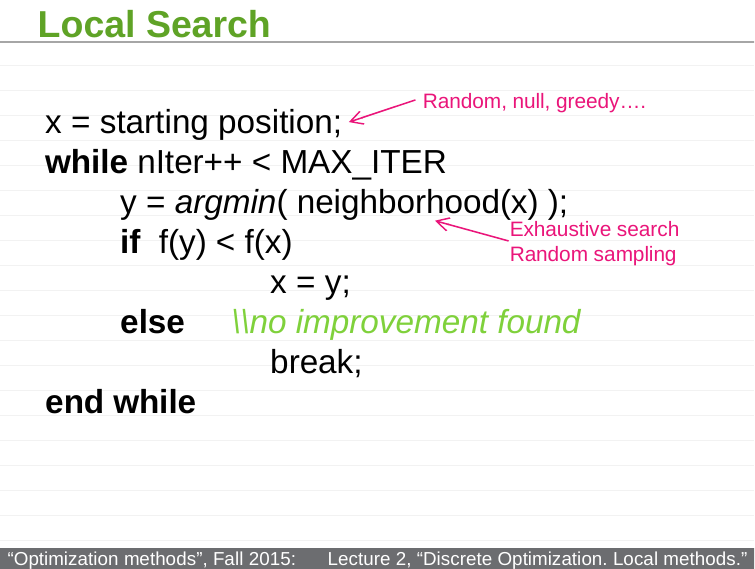

# Local Search
Random, null, greedy….
x = starting position;
while nIter++ < MAX_ITER
y = argmin( neighborhood(x) );
if  f(y) < f(x)
	x = y;
else     \\no improvement found
	break;
end while
Exhaustive search
Random sampling